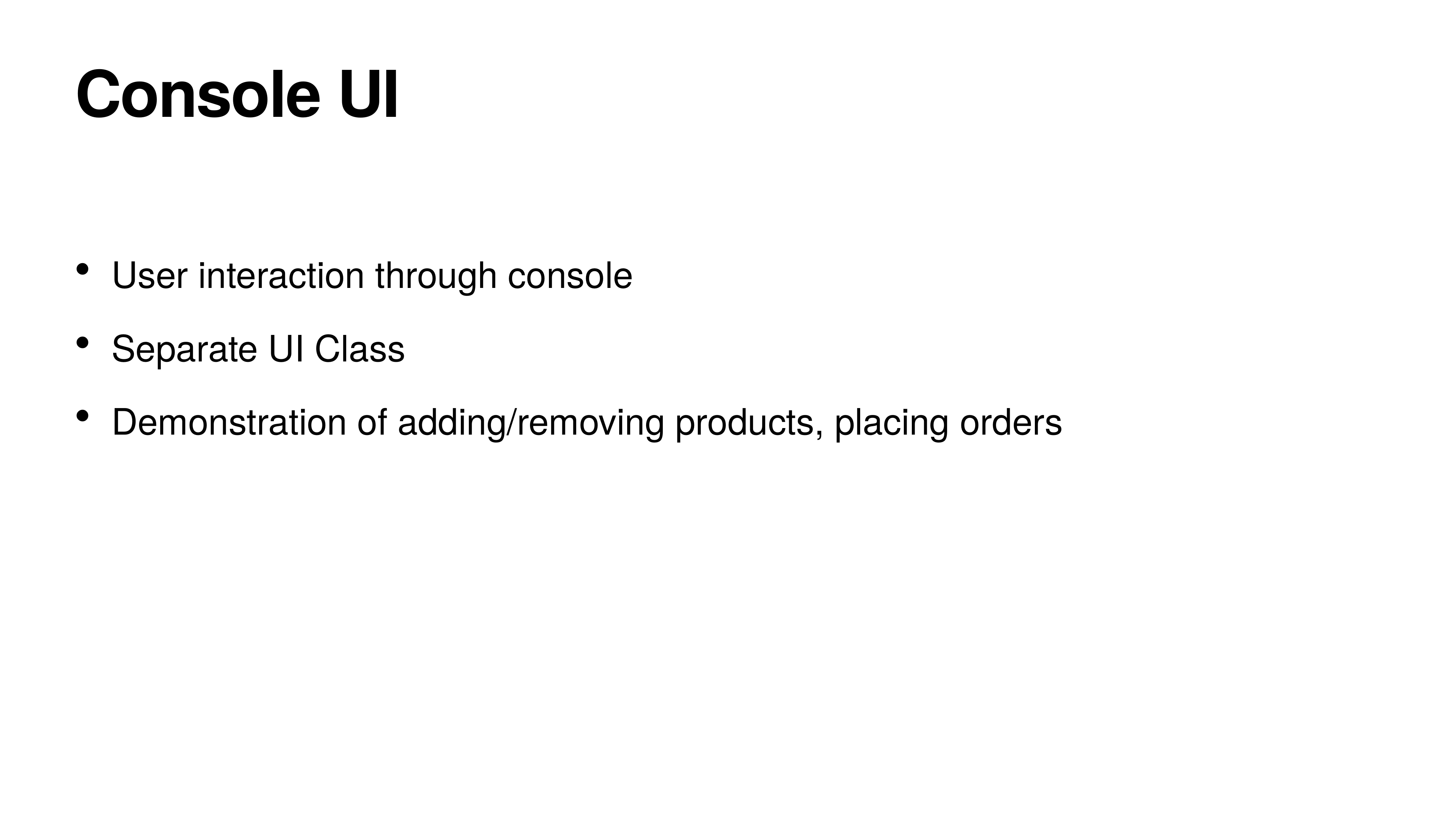

# Console UI
User interaction through console
Separate UI Class
Demonstration of adding/removing products, placing orders